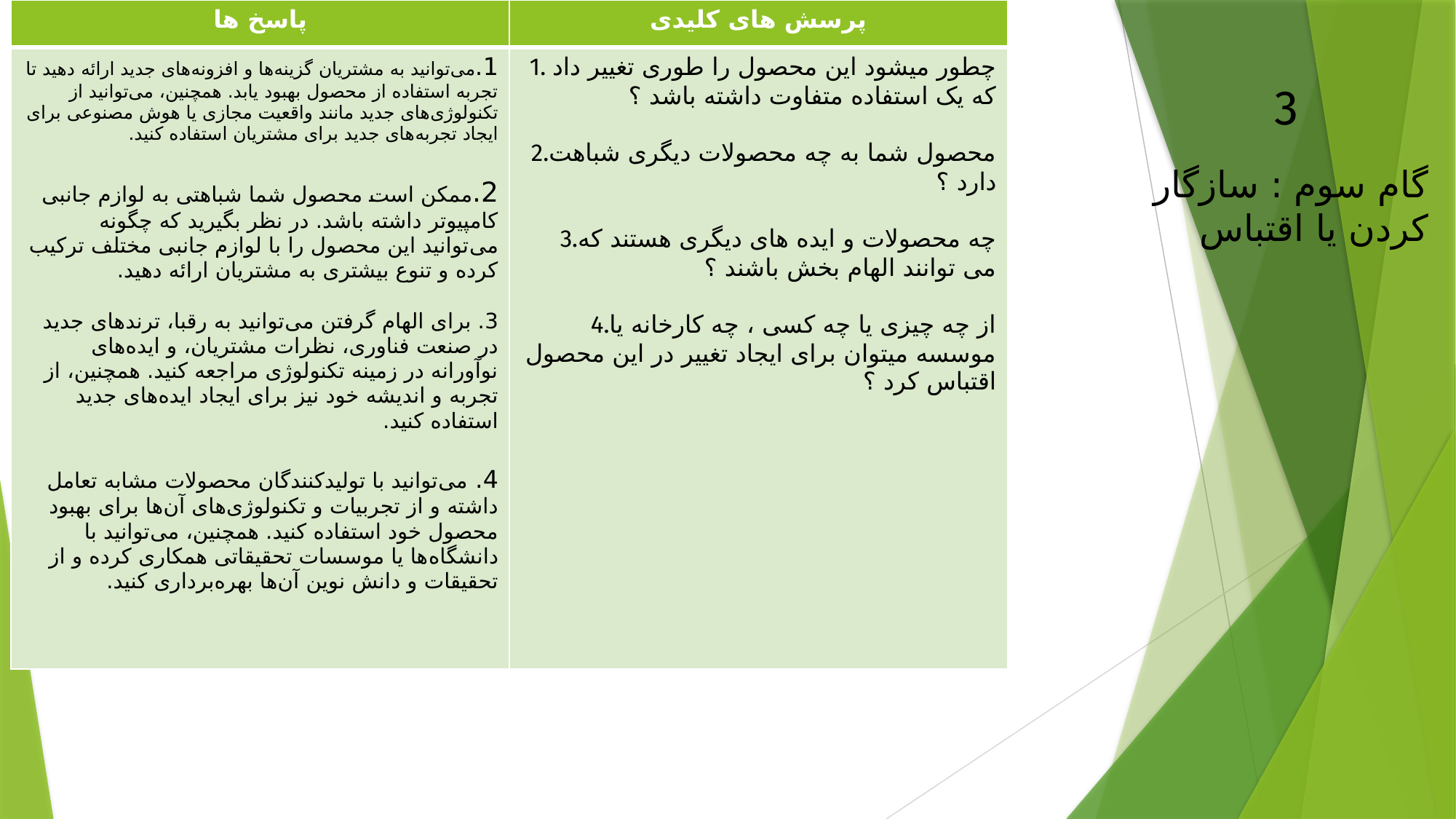

| پاسخ ها | پرسش های کلیدی |
| --- | --- |
| 1.می‌توانید به مشتریان گزینه‌ها و افزونه‌های جدید ارائه دهید تا تجربه استفاده از محصول بهبود یابد. همچنین، می‌توانید از تکنولوژی‌های جدید مانند واقعیت مجازی یا هوش مصنوعی برای ایجاد تجربه‌های جدید برای مشتریان استفاده کنید. 2.ممکن است محصول شما شباهتی به لوازم جانبی کامپیوتر داشته باشد. در نظر بگیرید که چگونه می‌توانید این محصول را با لوازم جانبی مختلف ترکیب کرده و تنوع بیشتری به مشتریان ارائه دهید. 3. برای الهام گرفتن می‌توانید به رقبا، ترند‌های جدید در صنعت فناوری، نظرات مشتریان، و ایده‌های نوآورانه در زمینه تکنولوژی مراجعه کنید. همچنین، از تجربه و اندیشه خود نیز برای ایجاد ایده‌های جدید استفاده کنید. 4. می‌توانید با تولیدکنندگان محصولات مشابه تعامل داشته و از تجربیات و تکنولوژی‌های آن‌ها برای بهبود محصول خود استفاده کنید. همچنین، می‌توانید با دانشگاه‌ها یا موسسات تحقیقاتی همکاری کرده و از تحقیقات و دانش نوین آن‌ها بهره‌برداری کنید. | 1. چطور میشود این محصول را طوری تغییر داد که یک استفاده متفاوت داشته باشد ؟ 2.محصول شما به چه محصولات دیگری شباهت دارد ؟ 3.چه محصولات و ایده های دیگری هستند که می توانند الهام بخش باشند ؟ 4.از چه چیزی یا چه کسی ، چه کارخانه یا موسسه میتوان برای ایجاد تغییر در این محصول اقتباس کرد ؟ |
3
گام سوم : سازگار کردن یا اقتباس